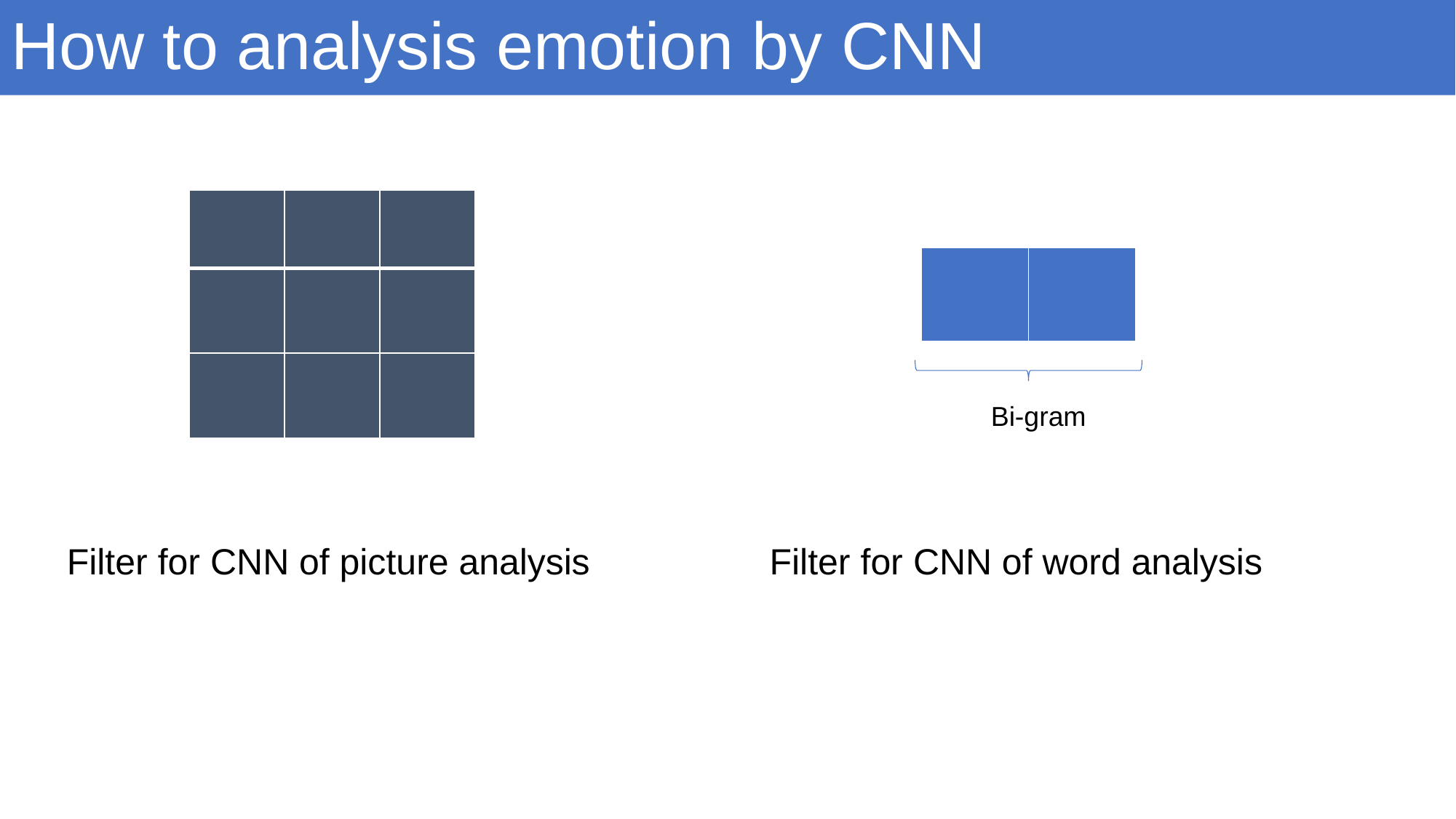

# How to analysis emotion by CNN
|  |  |  |
| --- | --- | --- |
|  |  |  |
|  |  |  |
|  |  |
| --- | --- |

Bi-gram
Filter for CNN of word analysis
Filter for CNN of picture analysis